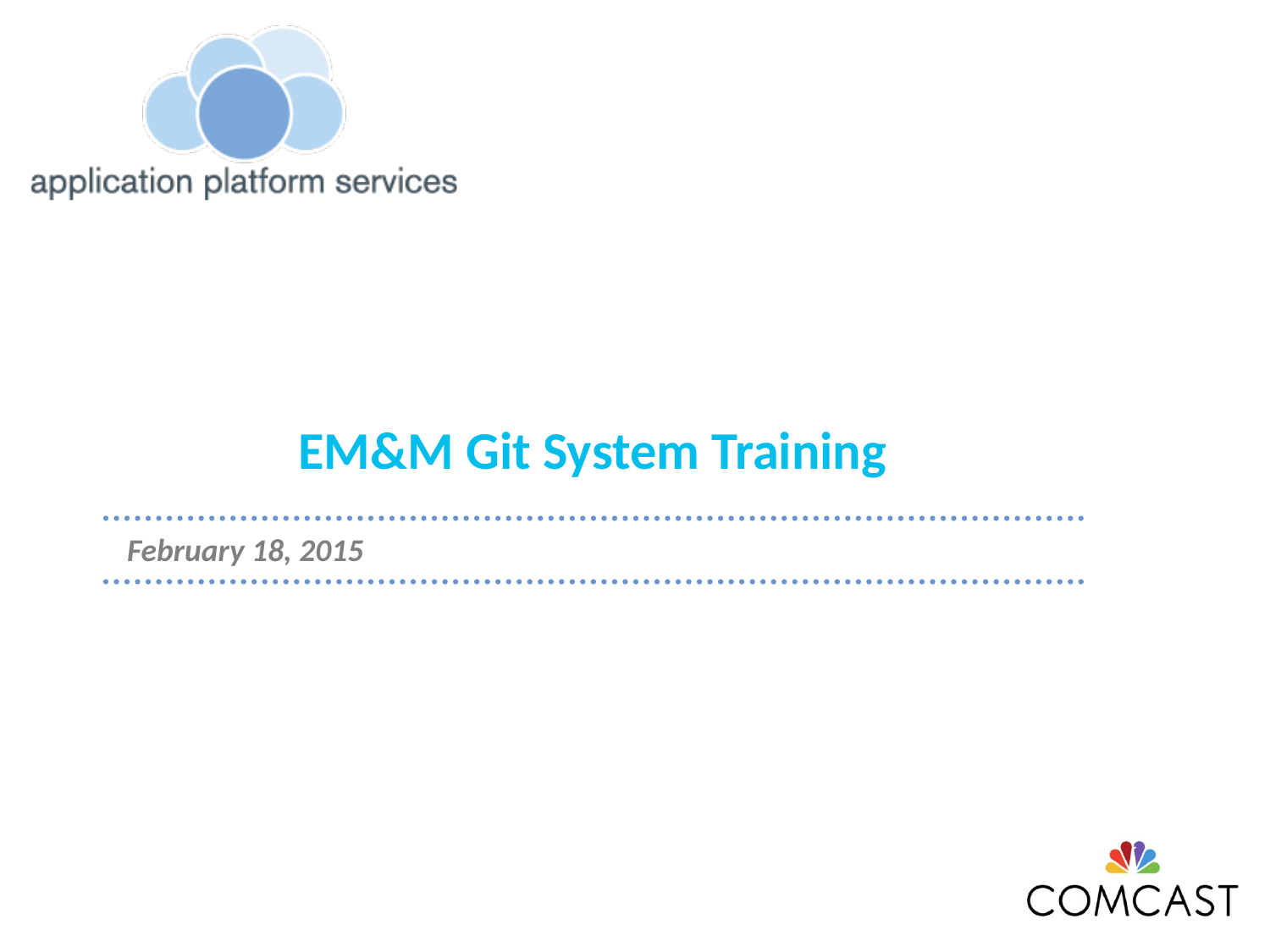

# EM&M Git System Training
February 18, 2015